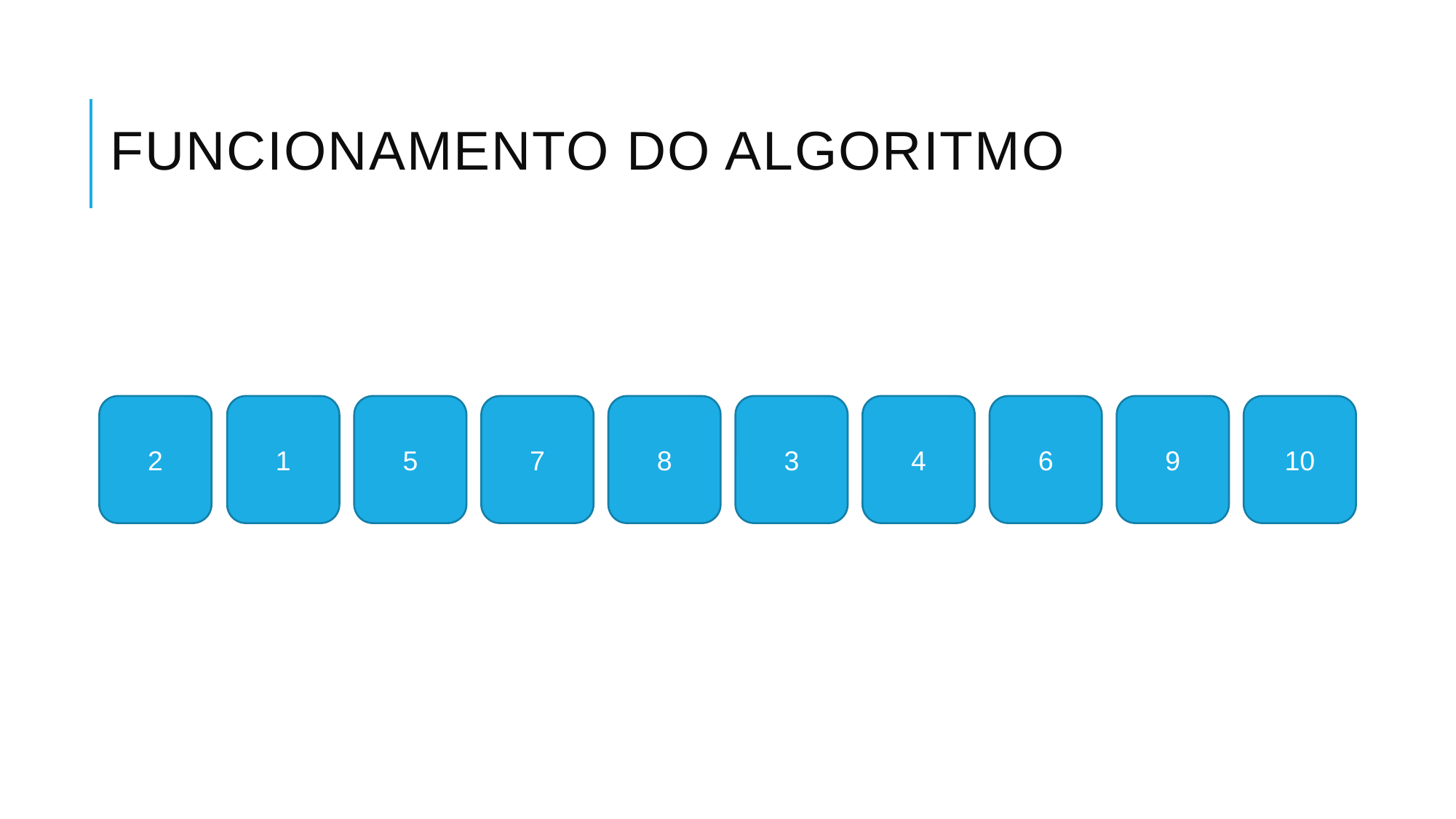

# Funcionamento do algoritmo
2
10
8
3
4
5
7
9
1
6